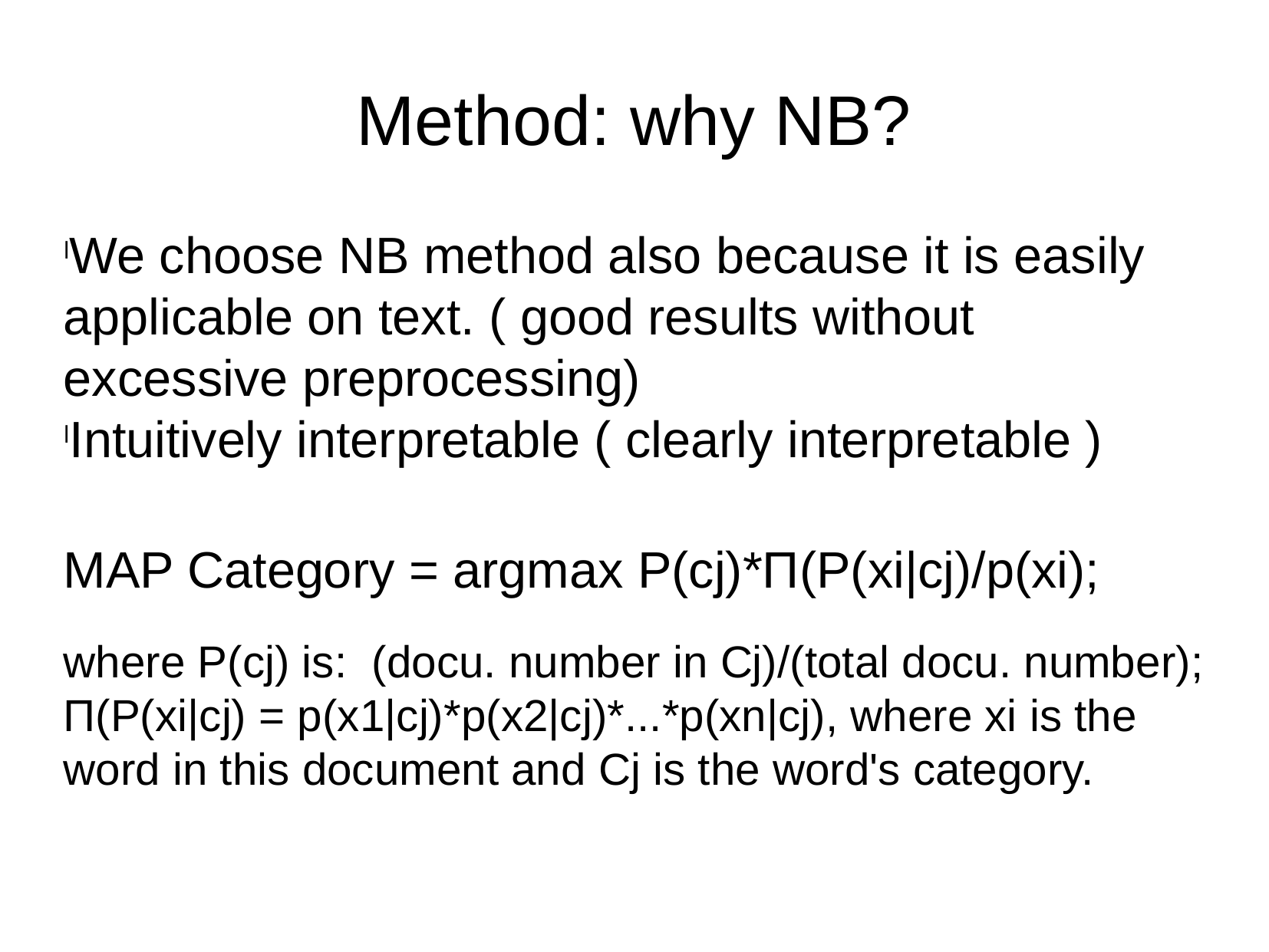

Method: why NB?
We choose NB method also because it is easily applicable on text. ( good results without  excessive preprocessing)
Intuitively interpretable ( clearly interpretable )

MAP Category = argmax P(cj)*Π(P(xi|cj)/p(xi);

where P(cj) is:  (docu. number in Cj)/(total docu. number); Π(P(xi|cj) = p(x1|cj)*p(x2|cj)*...*p(xn|cj), where xi is the word in this document and Cj is the word's category.